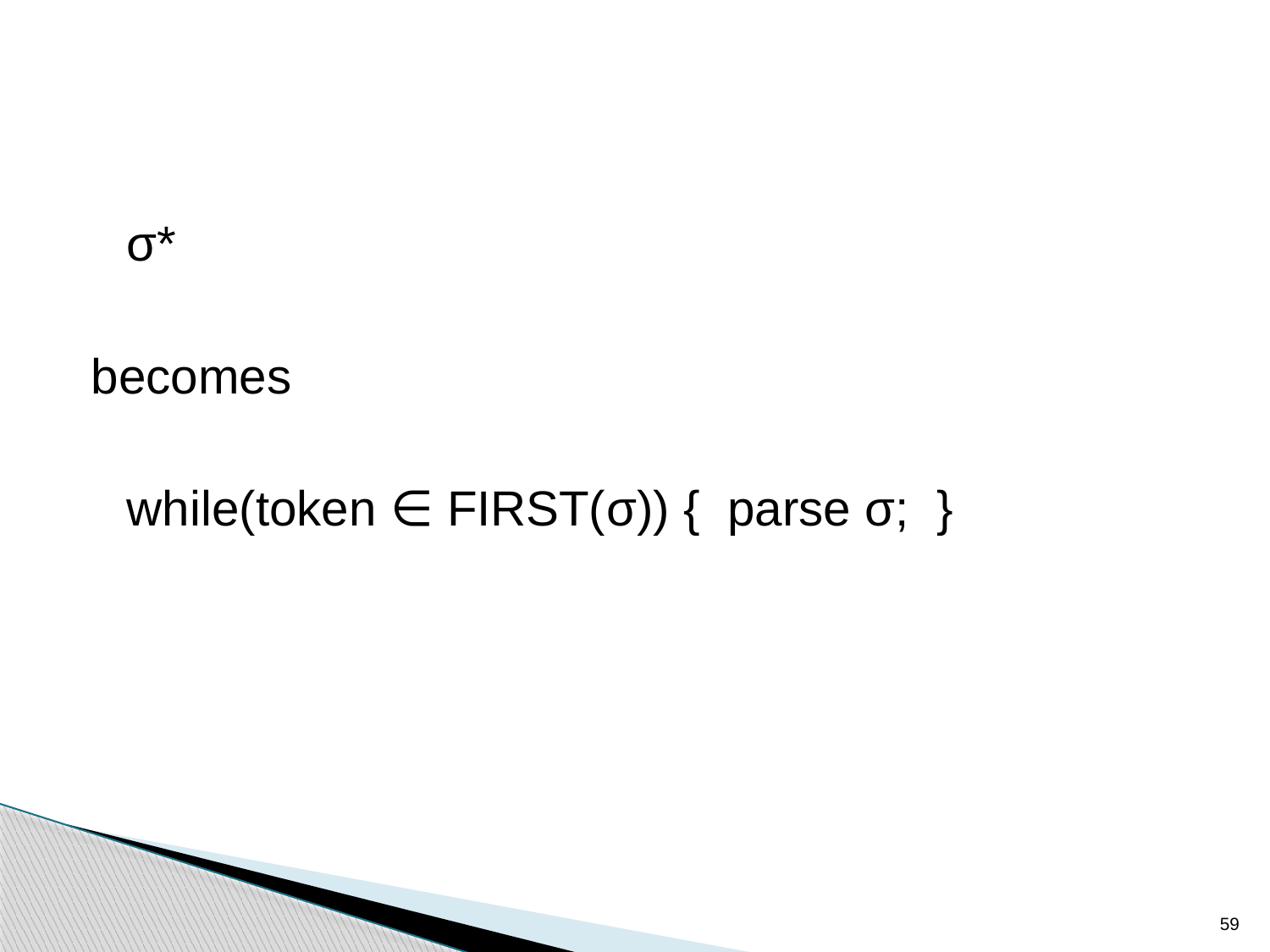

σ*

becomes

	while(token ∈ FIRST(σ)) {  parse σ;  }

59